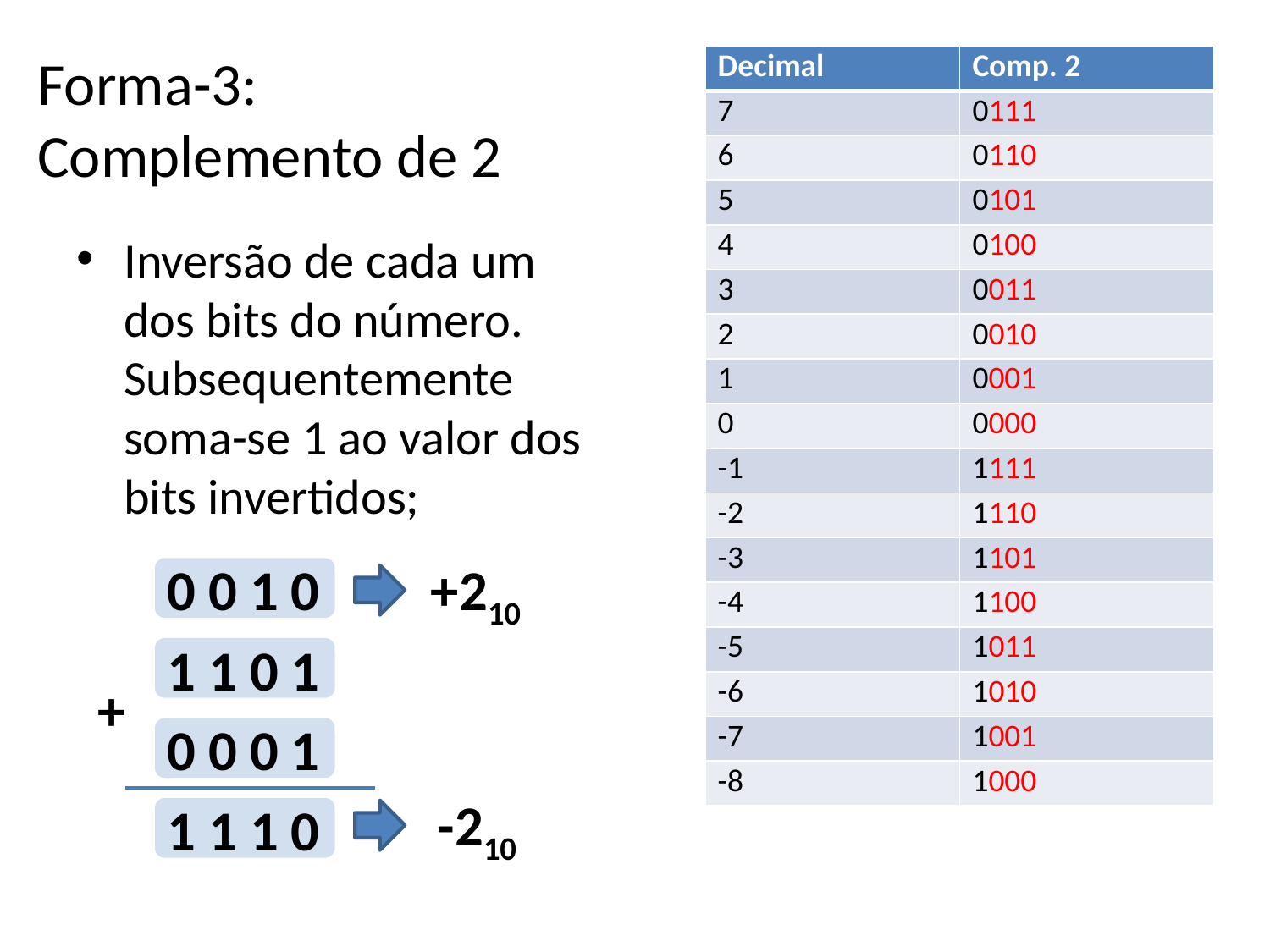

# Forma-3: Complemento de 2
| Decimal | Comp. 2 |
| --- | --- |
| 7 | 0111 |
| 6 | 0110 |
| 5 | 0101 |
| 4 | 0100 |
| 3 | 0011 |
| 2 | 0010 |
| 1 | 0001 |
| 0 | 0000 |
| -1 | 1111 |
| -2 | 1110 |
| -3 | 1101 |
| -4 | 1100 |
| -5 | 1011 |
| -6 | 1010 |
| -7 | 1001 |
| -8 | 1000 |
Inversão de cada um dos bits do número. Subsequentemente soma-se 1 ao valor dos bits invertidos;

0 0 1 0

+210

1 1 0 1

+
0 0 0 1

-210
1 1 1 0